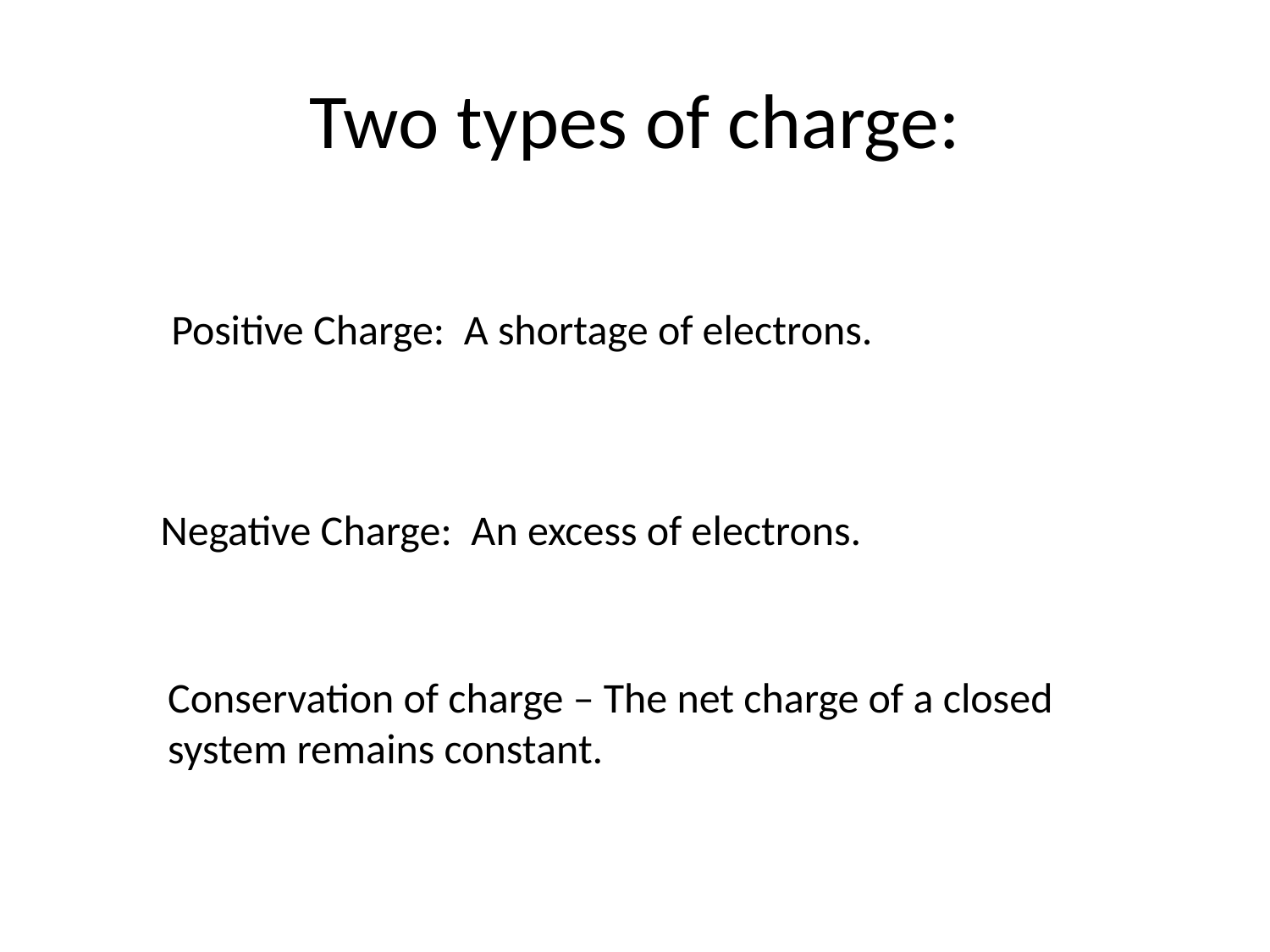

# Two types of charge:
Positive Charge:  A shortage of electrons.
Negative Charge:  An excess of electrons.
Conservation of charge – The net charge of a closed system remains constant.